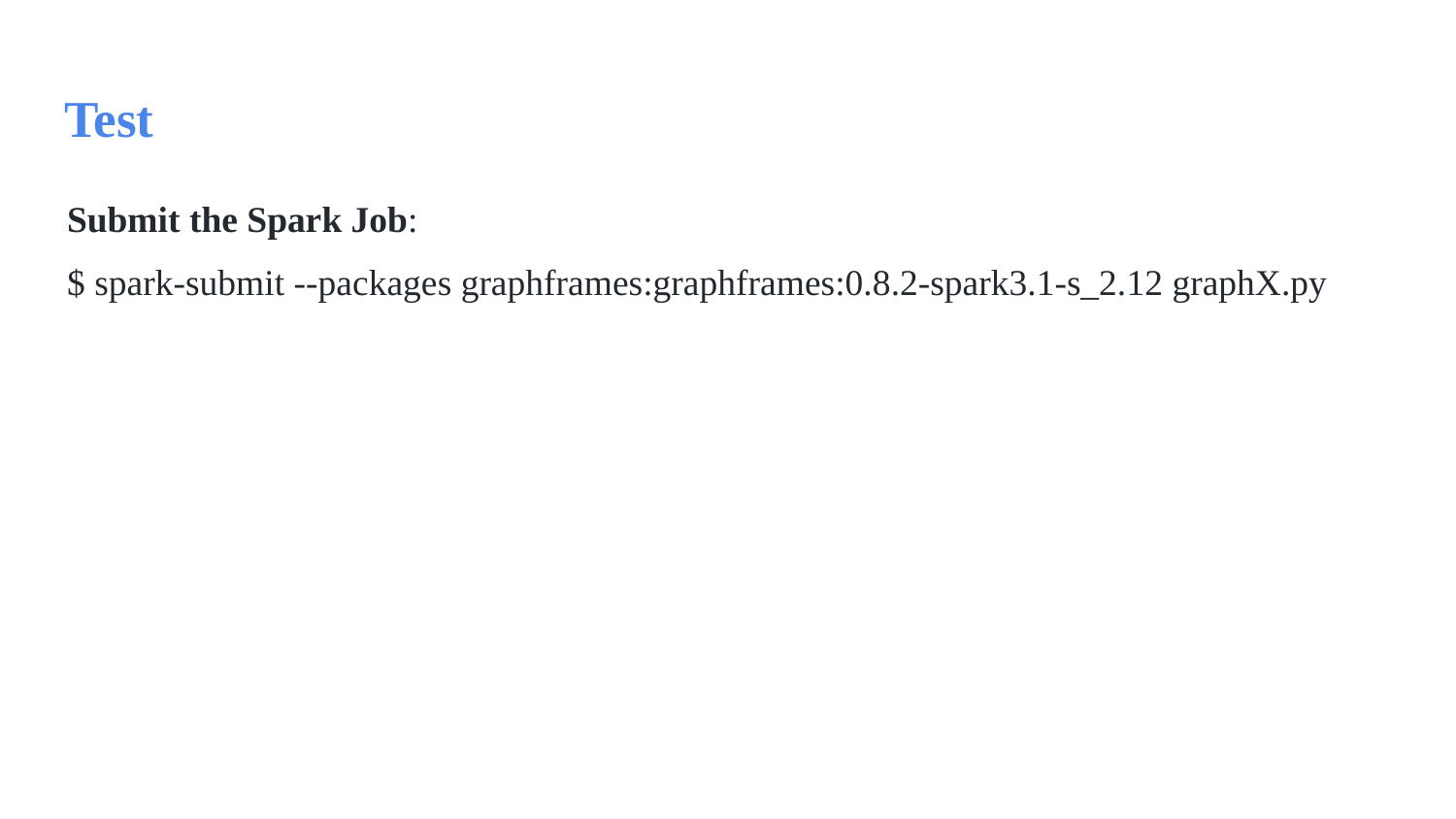

# Test
Submit the Spark Job:
$ spark-submit --packages graphframes:graphframes:0.8.2-spark3.1-s_2.12 graphX.py